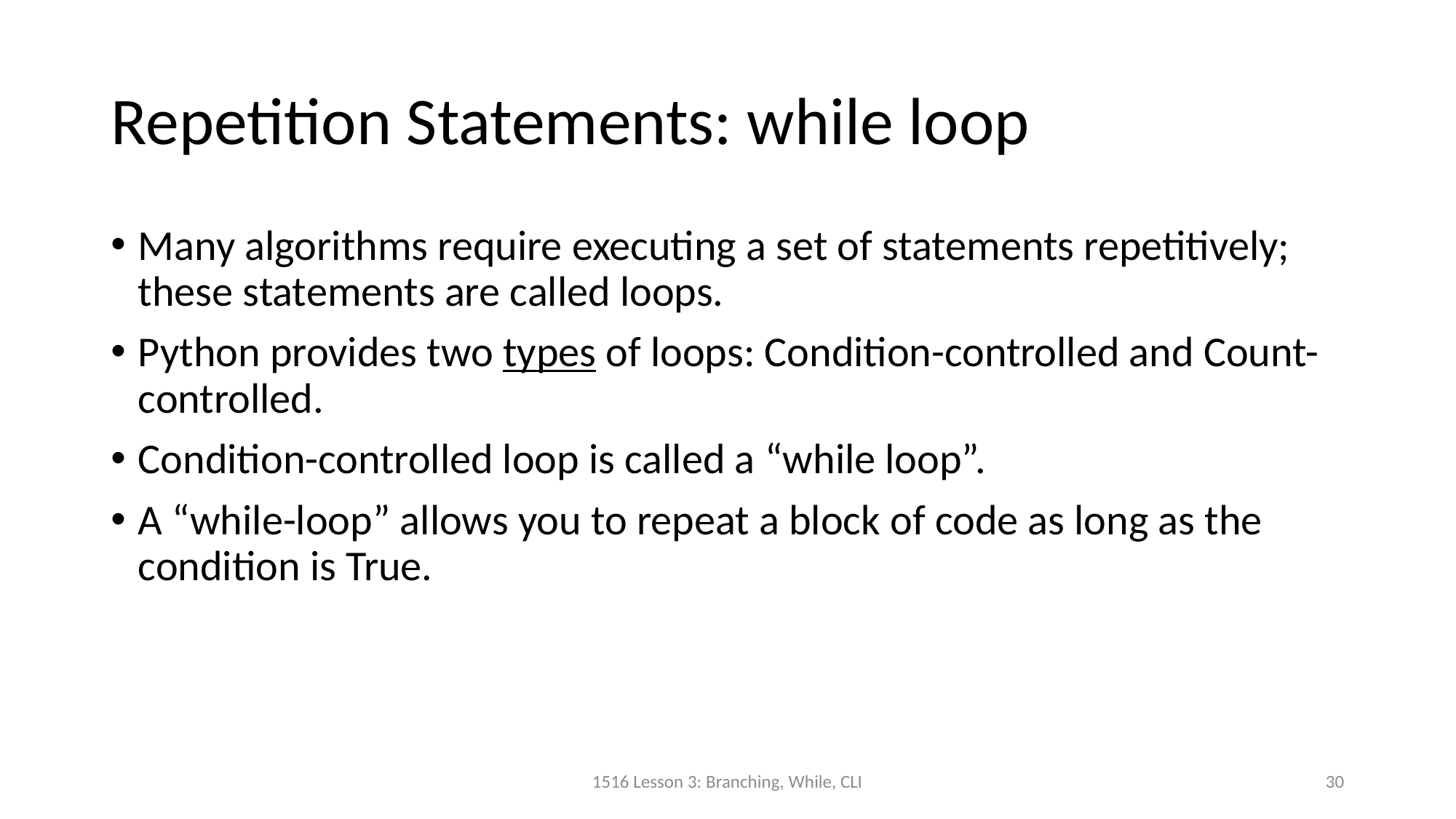

# Repetition Statements: while loop
Many algorithms require executing a set of statements repetitively; these statements are called loops.
Python provides two types of loops: Condition-controlled and Count-controlled.
Condition-controlled loop is called a “while loop”.
A “while-loop” allows you to repeat a block of code as long as the condition is True.

1516 Lesson 3: Branching, While, CLI
30